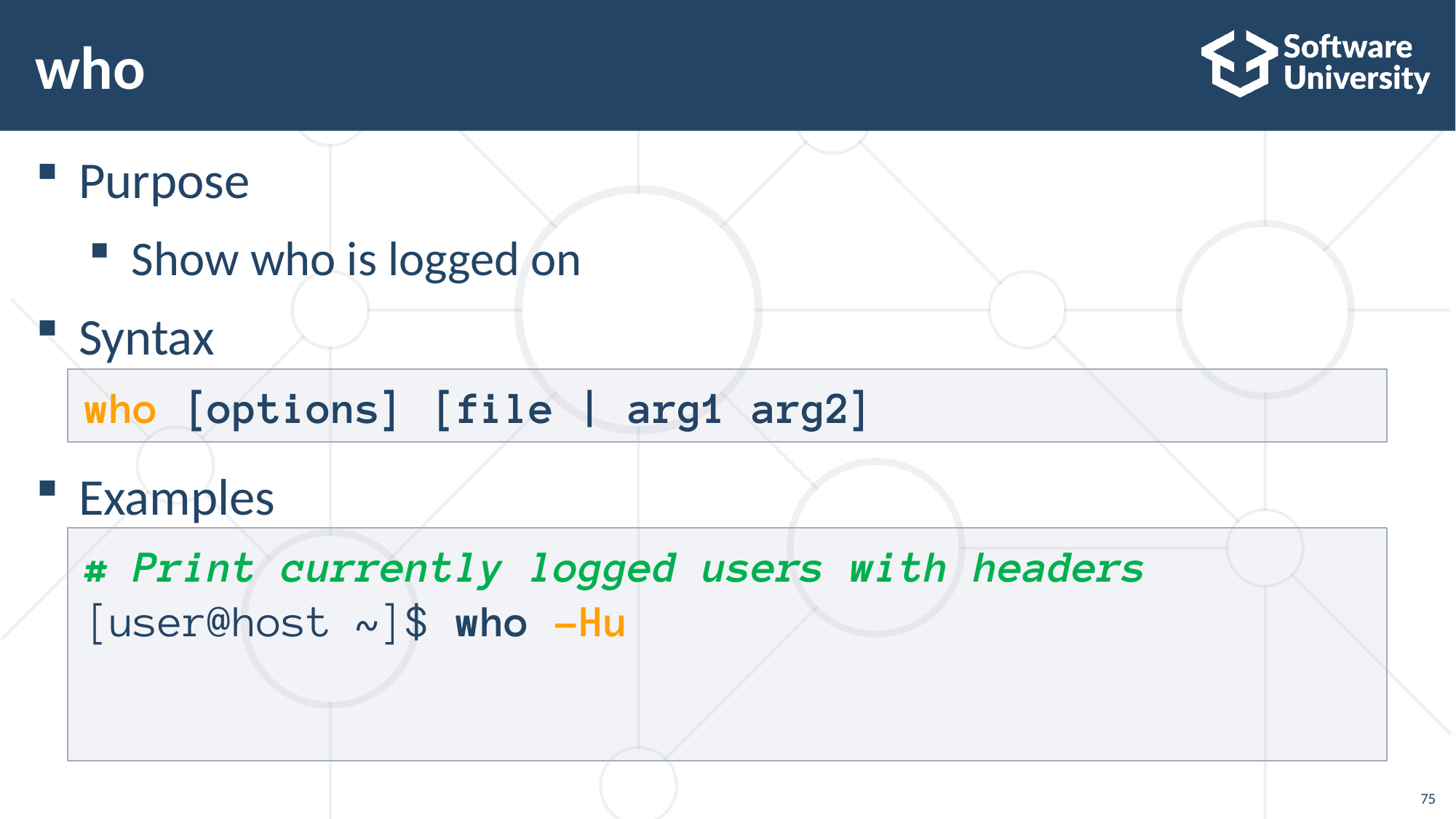

# who
Purpose
Show who is logged on
Syntax

Examples

who [options] [file | arg1 arg2]
# Print currently logged users with headers
[user@host ~]$ who -Hu
75